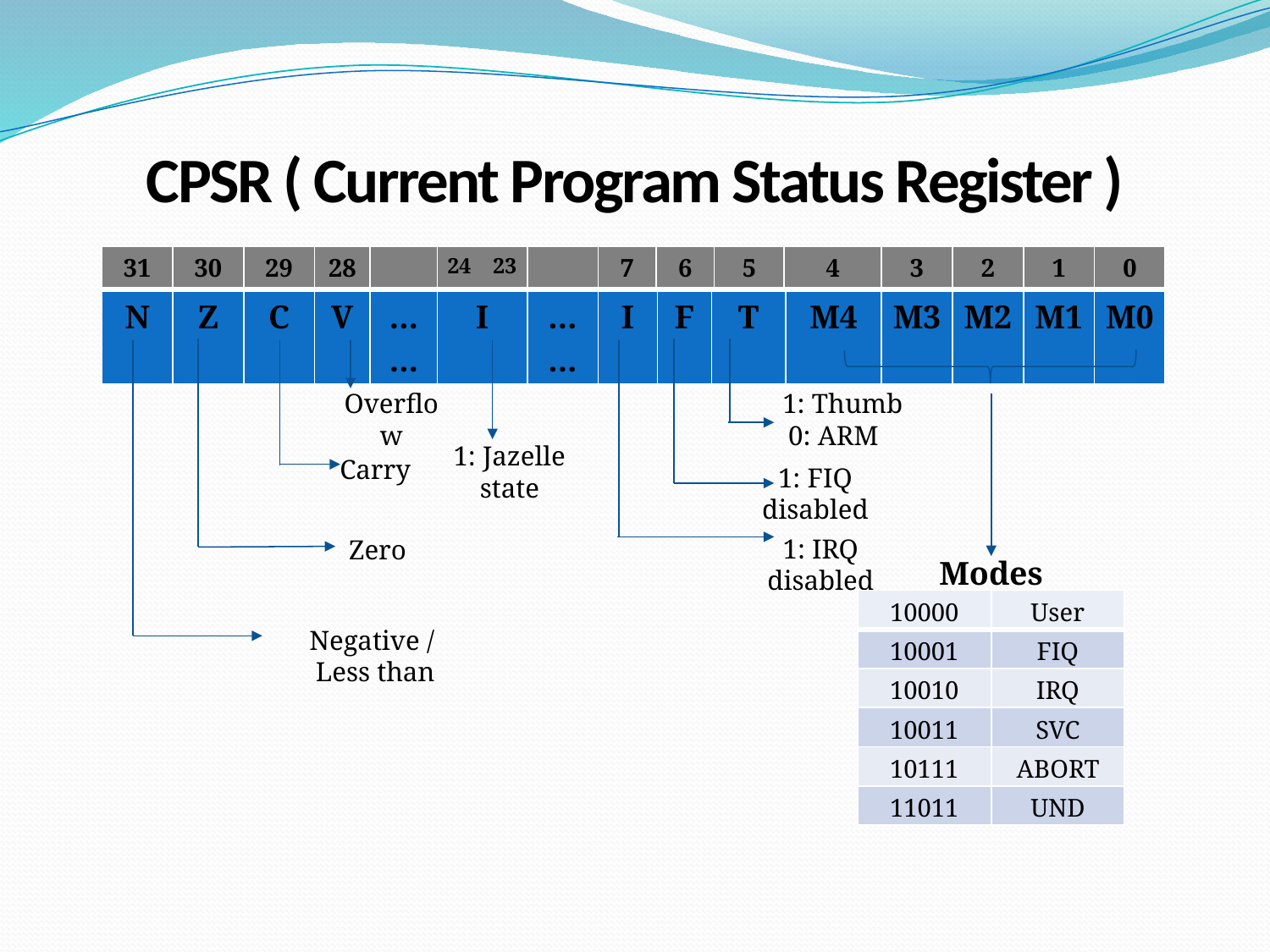

CPSR ( Current Program Status Register )

| 31 | 30 | 29 | 28 |  | 24 23 |  | 7 | 6 | 5 | 4 | 3 | 2 | 1 | 0 |
| --- | --- | --- | --- | --- | --- | --- | --- | --- | --- | --- | --- | --- | --- | --- |
| N | Z | C | V | …… | I | …… | I | F | T | M4 | M3 | M2 | M1 | M0 |
| --- | --- | --- | --- | --- | --- | --- | --- | --- | --- | --- | --- | --- | --- | --- |
1: Thumb
  0: ARM
Overflow
1: Jazelle state
Carry
1: FIQ disabled
1: IRQ disabled
Zero
Modes
| 10000 | User |
| --- | --- |
| 10001 | FIQ |
| 10010 | IRQ |
| 10011 | SVC |
| 10111 | ABORT |
| 11011 | UND |
Negative /
Less than